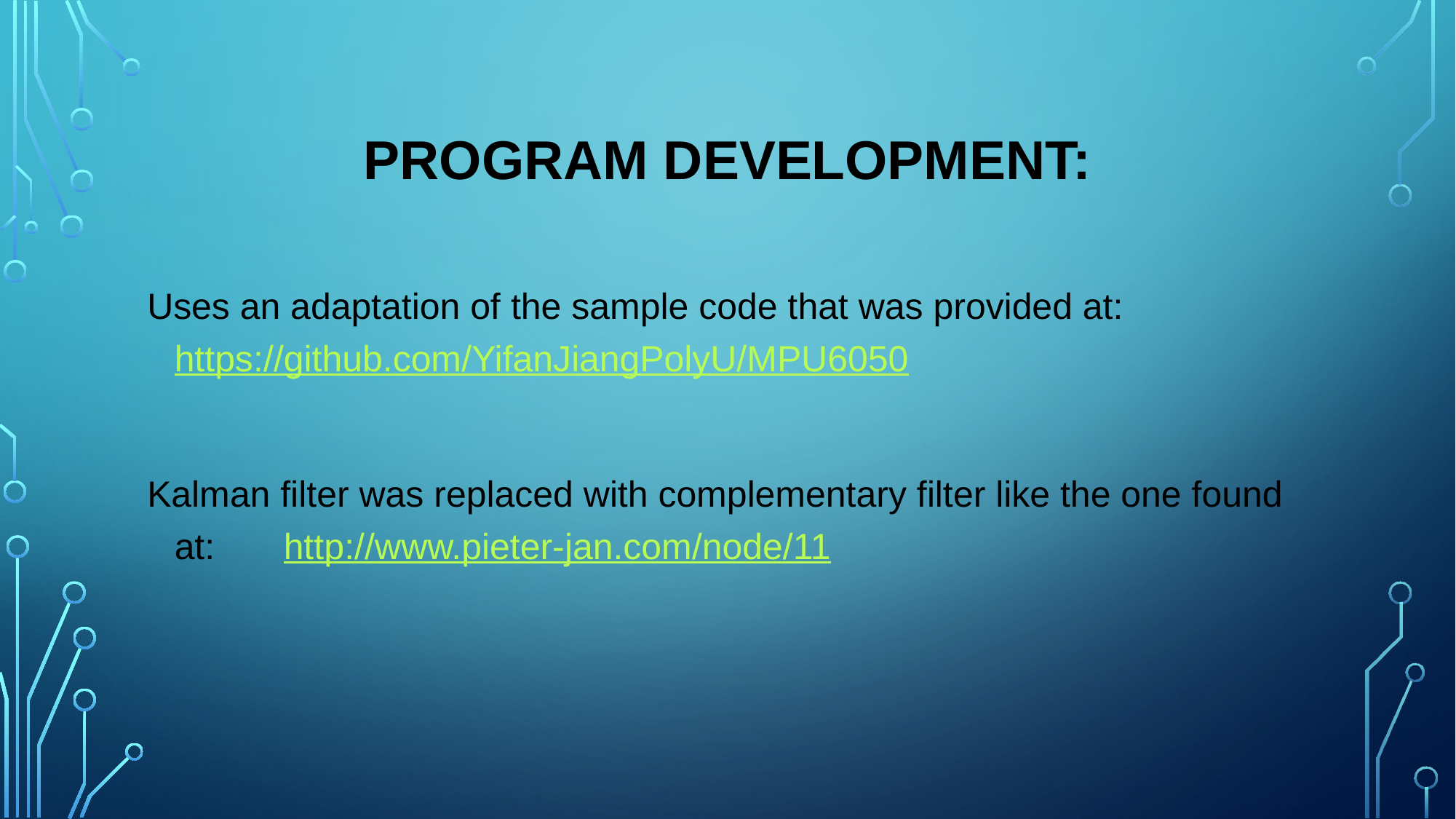

# PROGRAM DEVELOPMENT:
Uses an adaptation of the sample code that was provided at:	https://github.com/YifanJiangPolyU/MPU6050

Kalman filter was replaced with complementary filter like the one found at:	http://www.pieter-jan.com/node/11